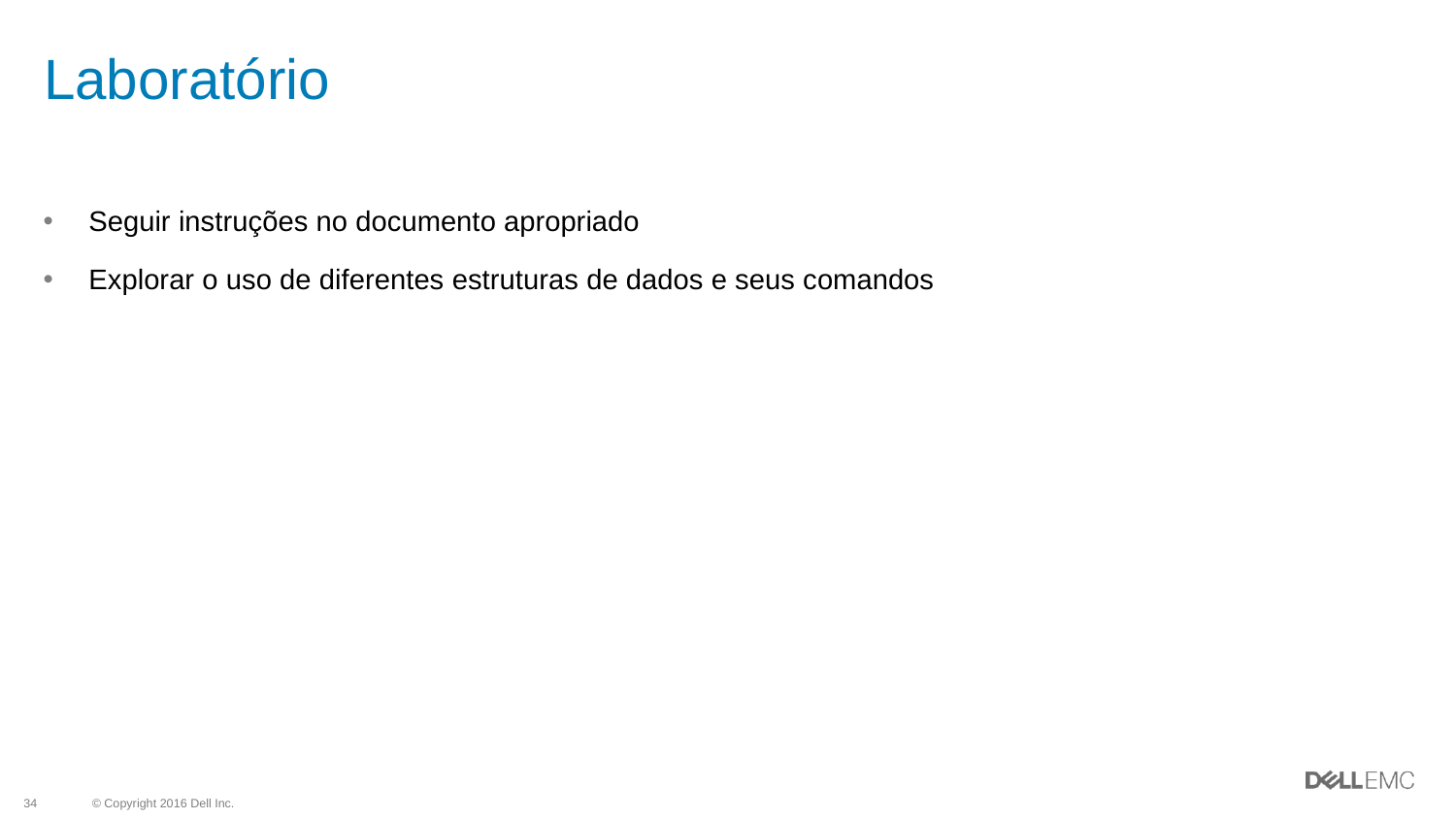

# Laboratório
Seguir instruções no documento apropriado
Explorar o uso de diferentes estruturas de dados e seus comandos